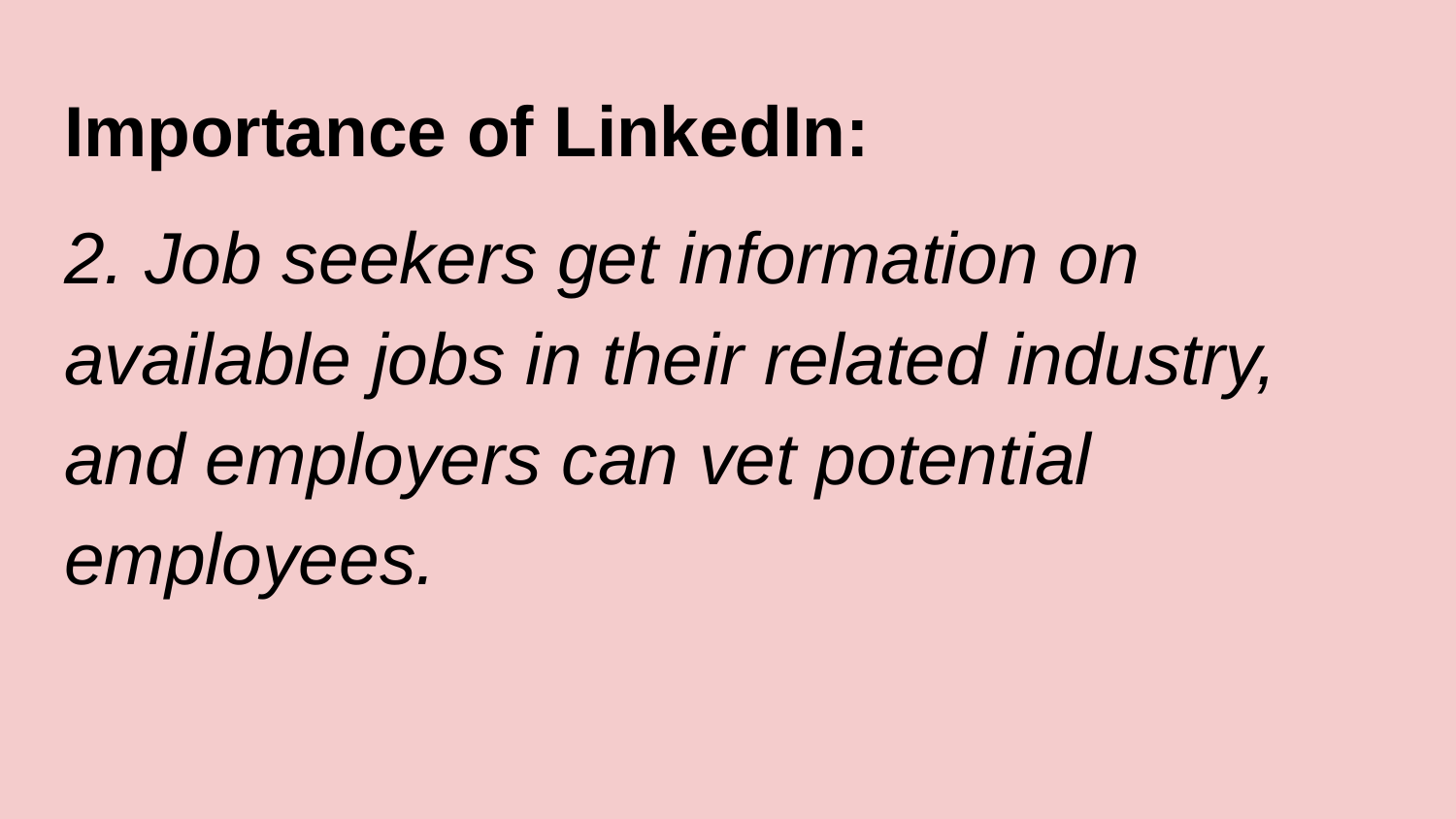

# Importance of LinkedIn:
2. Job seekers get information on available jobs in their related industry, and employers can vet potential employees.